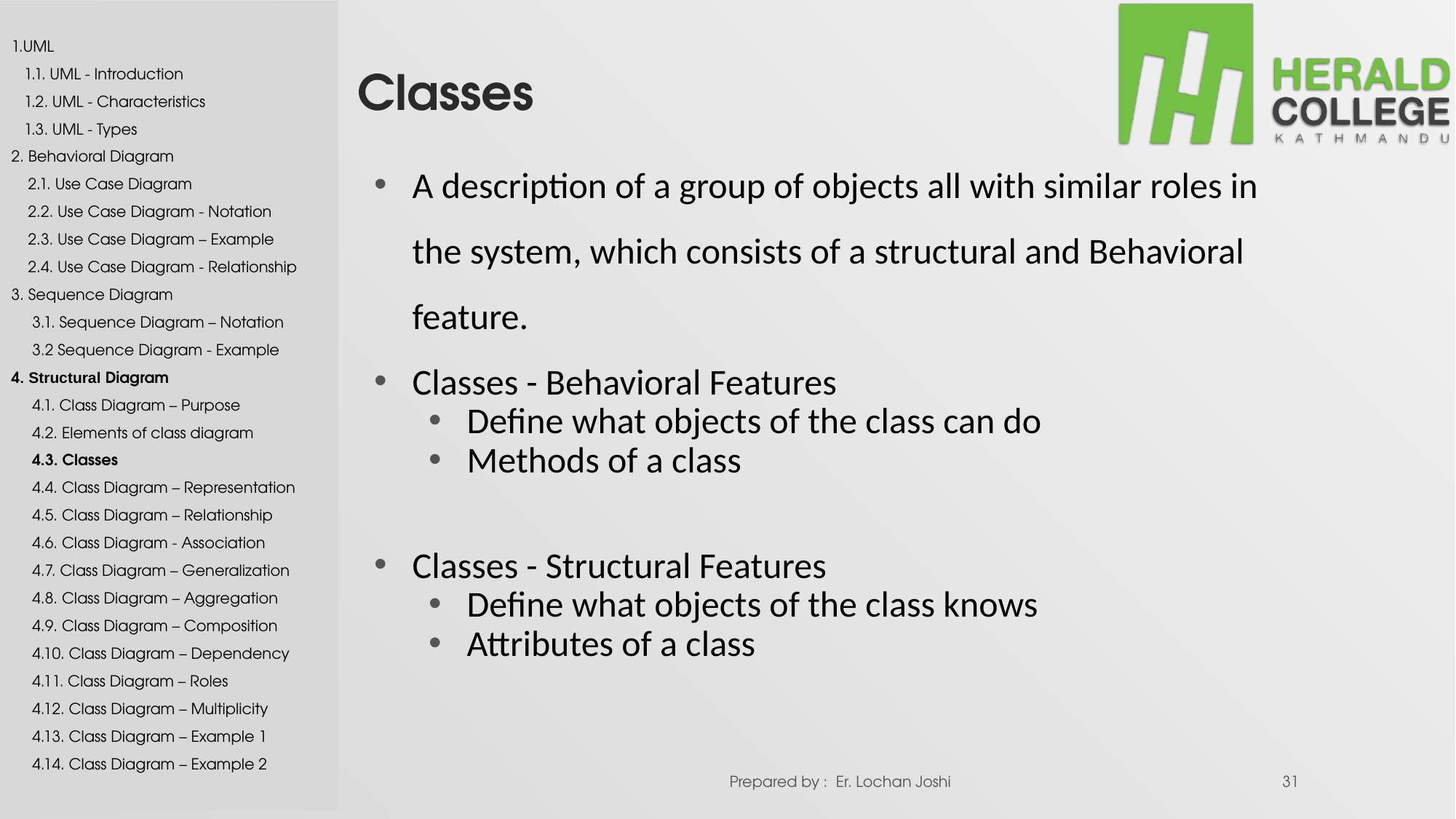

1.UML
   1.1. UML - Introduction
   1.2. UML - Characteristics
   1.3. UML - Types
2. Behavioral Diagram
    2.1. Use Case Diagram
    2.2. Use Case Diagram - Notation
    2.3. Use Case Diagram – Example
    2.4. Use Case Diagram - Relationship
3. Sequence Diagram
     3.1. Sequence Diagram – Notation
     3.2 Sequence Diagram - Example
4. Structural Diagram
     4.1. Class Diagram – Purpose
     4.2. Elements of class diagram
     4.3. Classes
     4.4. Class Diagram – Representation
     4.5. Class Diagram – Relationship
     4.6. Class Diagram - Association
     4.7. Class Diagram – Generalization
     4.8. Class Diagram – Aggregation
     4.9. Class Diagram – Composition
     4.10. Class Diagram – Dependency
     4.11. Class Diagram – Roles
     4.12. Class Diagram – Multiplicity
     4.13. Class Diagram – Example 1
     4.14. Class Diagram – Example 2

# Classes
A description of a group of objects all with similar roles in the system, which consists of a structural and Behavioral feature.
Classes - Behavioral Features
Define what objects of the class can do
Methods of a class

Classes - Structural Features
Define what objects of the class knows
Attributes of a class

Prepared by :  Er. Lochan Joshi
31